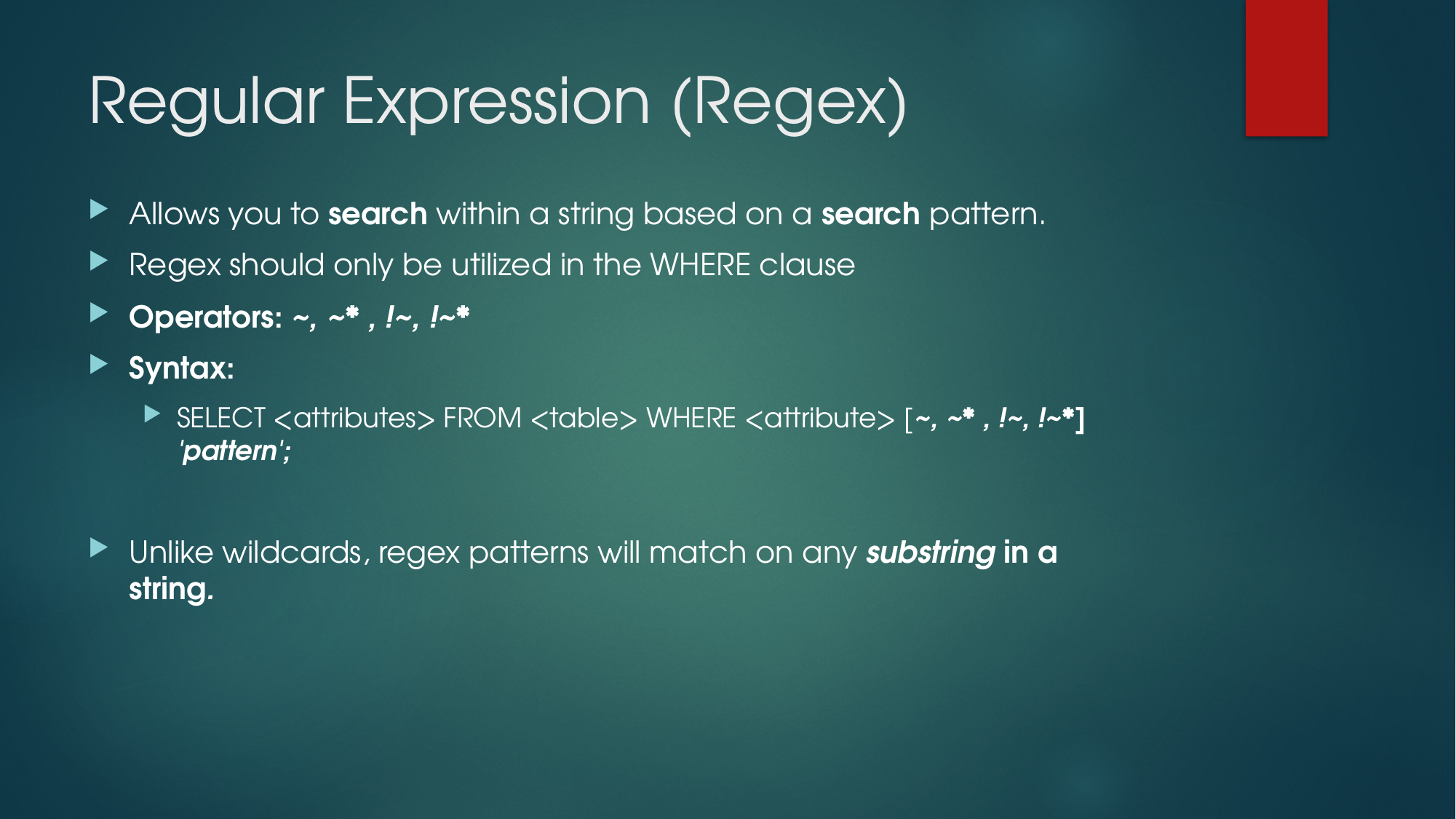

# Regular Expression (Regex)
Allows you to search within a string based on a search pattern.
Regex should only be utilized in the WHERE clause
Operators: ~, ~* , !~, !~*
Syntax:
SELECT <attributes> FROM <table> WHERE <attribute> [~, ~* , !~, !~*] 'pattern';

Unlike wildcards, regex patterns will match on any substring in a string.